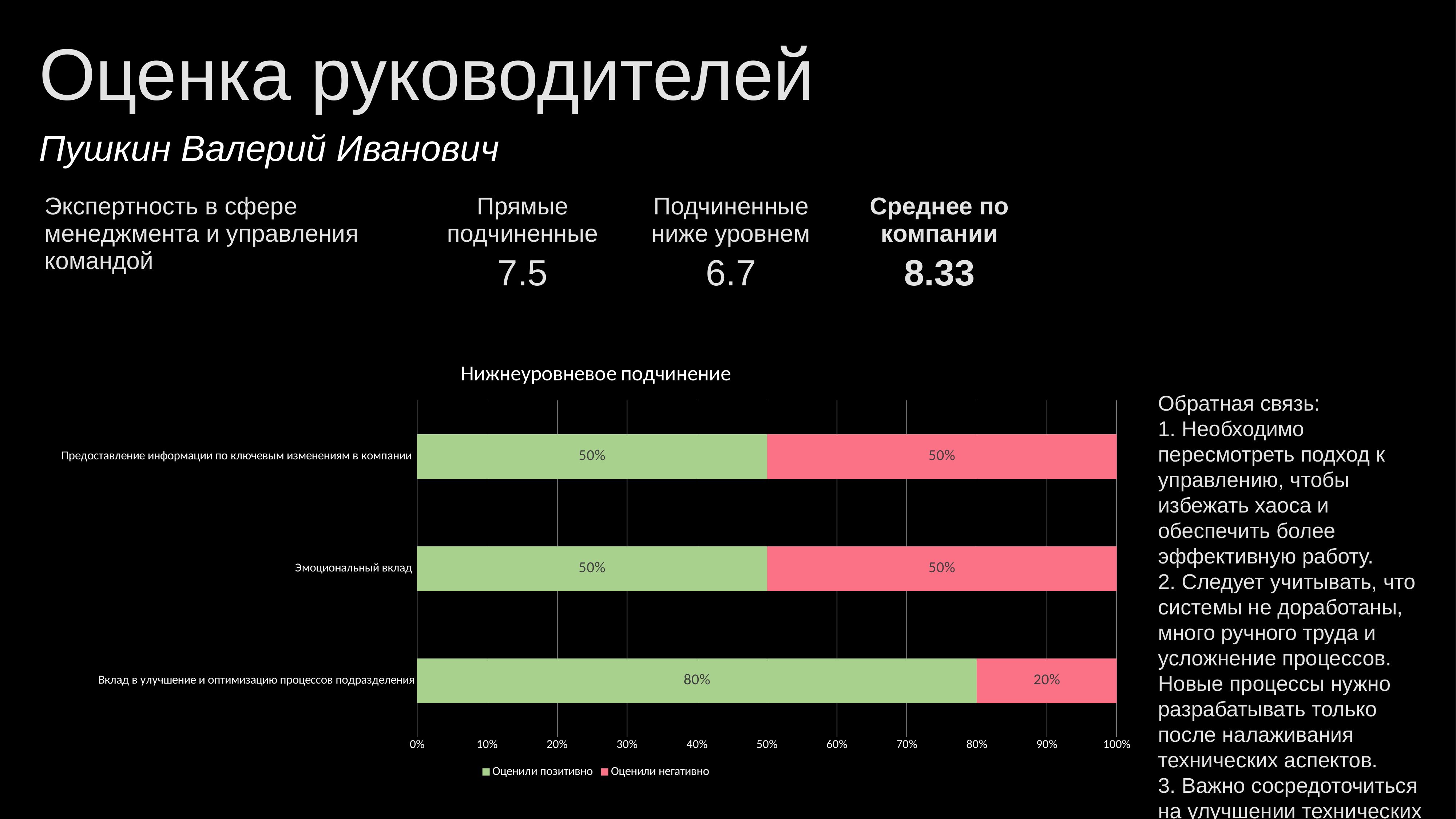

Оценка руководителей
Пушкин Валерий Иванович
| Экспертность в сфере менеджмента и управления командой | Прямые подчиненные | Подчиненные ниже уровнем | Среднее по компании |
| --- | --- | --- | --- |
|  | 7.5 | 6.7 | 8.33 |

### Chart: Нижнеуровневое подчинение

| Category | Оценили позитивно | Оценили негативно |
|---|---|---|
| Вклад в улучшение и оптимизацию процессов подразделения | 0.8 | 0.2 |
| Эмоциональный вклад  | 0.5 | 0.5 |
| Предоставление информации по ключевым изменениям в компании  | 0.5 | 0.5 |
Обратная связь:
1. Необходимо пересмотреть подход к управлению, чтобы избежать хаоса и обеспечить более эффективную работу.
2. Следует учитывать, что системы не доработаны, много ручного труда и усложнение процессов. Новые процессы нужно разрабатывать только после налаживания технических аспектов.
3. Важно сосредоточиться на улучшении технических процессов перед их внедрением в работу.